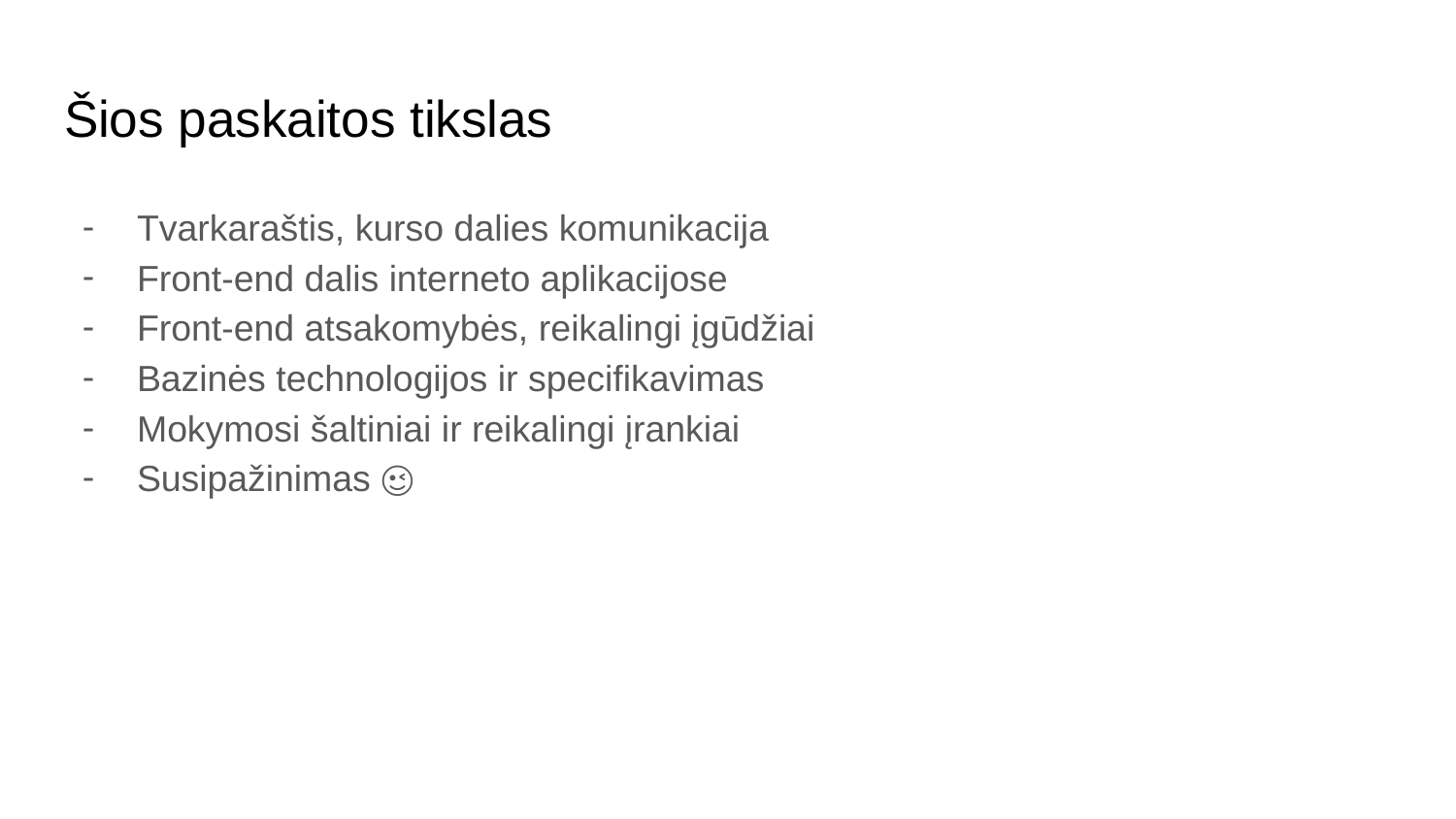

# Šios paskaitos tikslas
Tvarkaraštis, kurso dalies komunikacija
Front-end dalis interneto aplikacijose
Front-end atsakomybės, reikalingi įgūdžiai
Bazinės technologijos ir specifikavimas
Mokymosi šaltiniai ir reikalingi įrankiai
Susipažinimas 😉